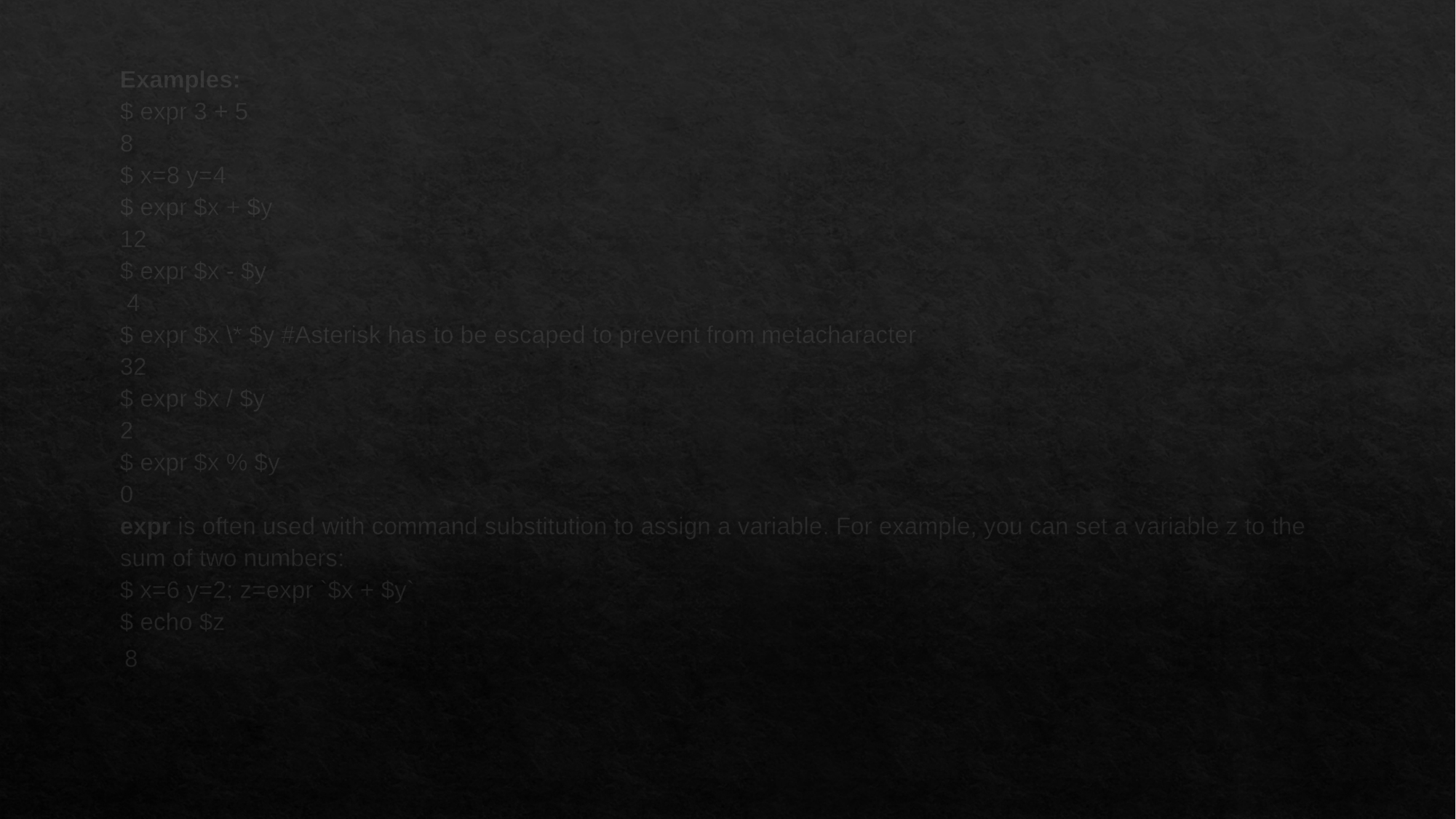

Examples:
$ expr 3 + 5
8
$ x=8 y=4
$ expr $x + $y
12
$ expr $x - $y
 4
$ expr $x \* $y #Asterisk has to be escaped to prevent from metacharacter
32
$ expr $x / $y
2
$ expr $x % $y
0
expr is often used with command substitution to assign a variable. For example, you can set a variable z to the sum of two numbers:
$ x=6 y=2; z=expr `$x + $y`
$ echo $z
8